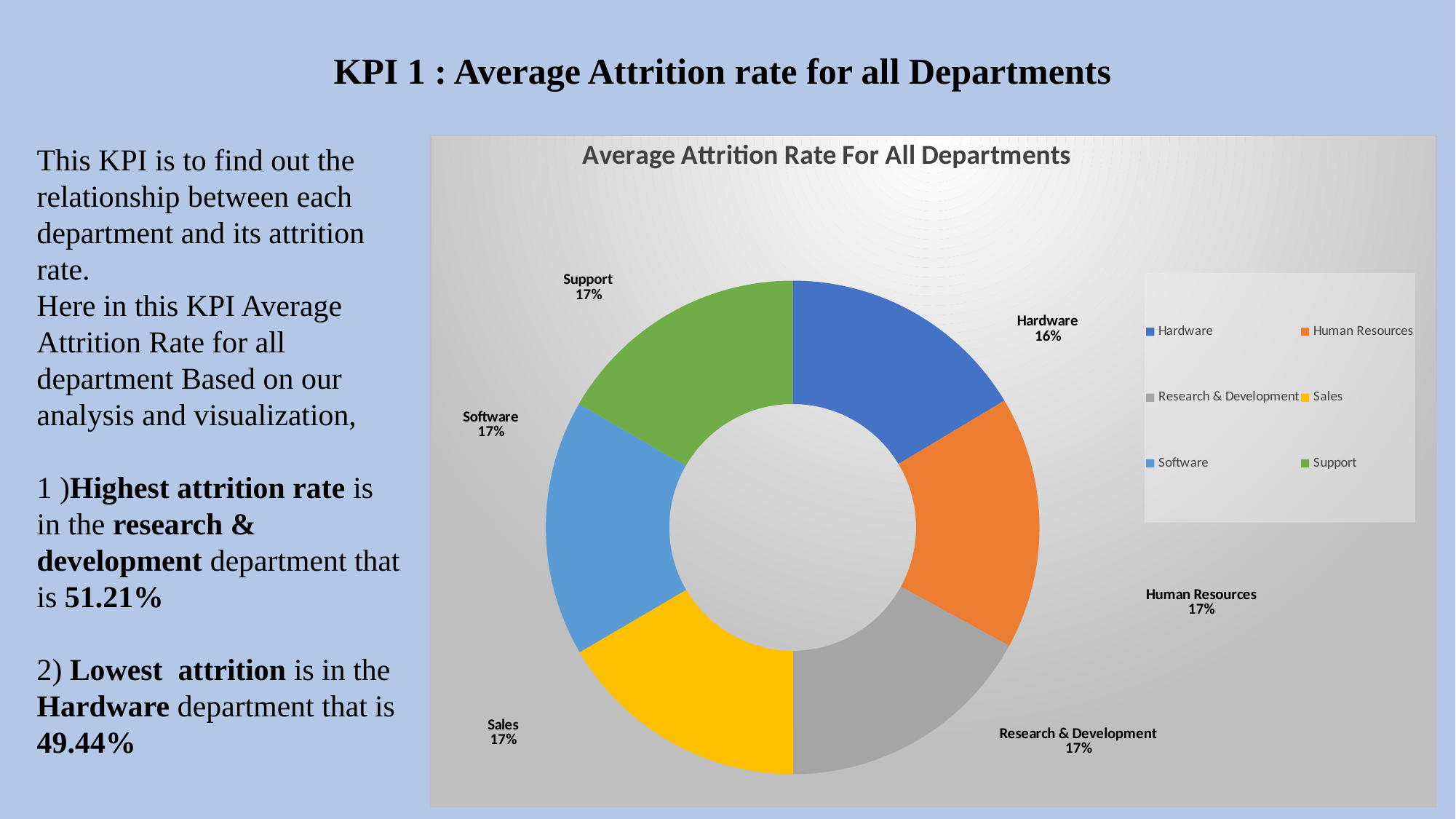

# KPI 1 : Average Attrition rate for all Departments
This KPI is to find out the relationship between each department and its attrition rate.
Here in this KPI Average Attrition Rate for all department Based on our analysis and visualization,

1 )Highest attrition rate is in the research & development department that is 51.21%

2) Lowest  attrition is in the Hardware department that is 49.44%

### Chart: Average Attrition Rate For All Departments

| Category | Total |
|---|---|
| Hardware | 0.4944301628106255 |
| Human Resources | 0.49857448325017817 |
| Research & Development | 0.5120807789397764 |
| Sales | 0.5001774517922631 |
| Software | 0.5053982725527831 |
| Support | 0.5018663455749548 |